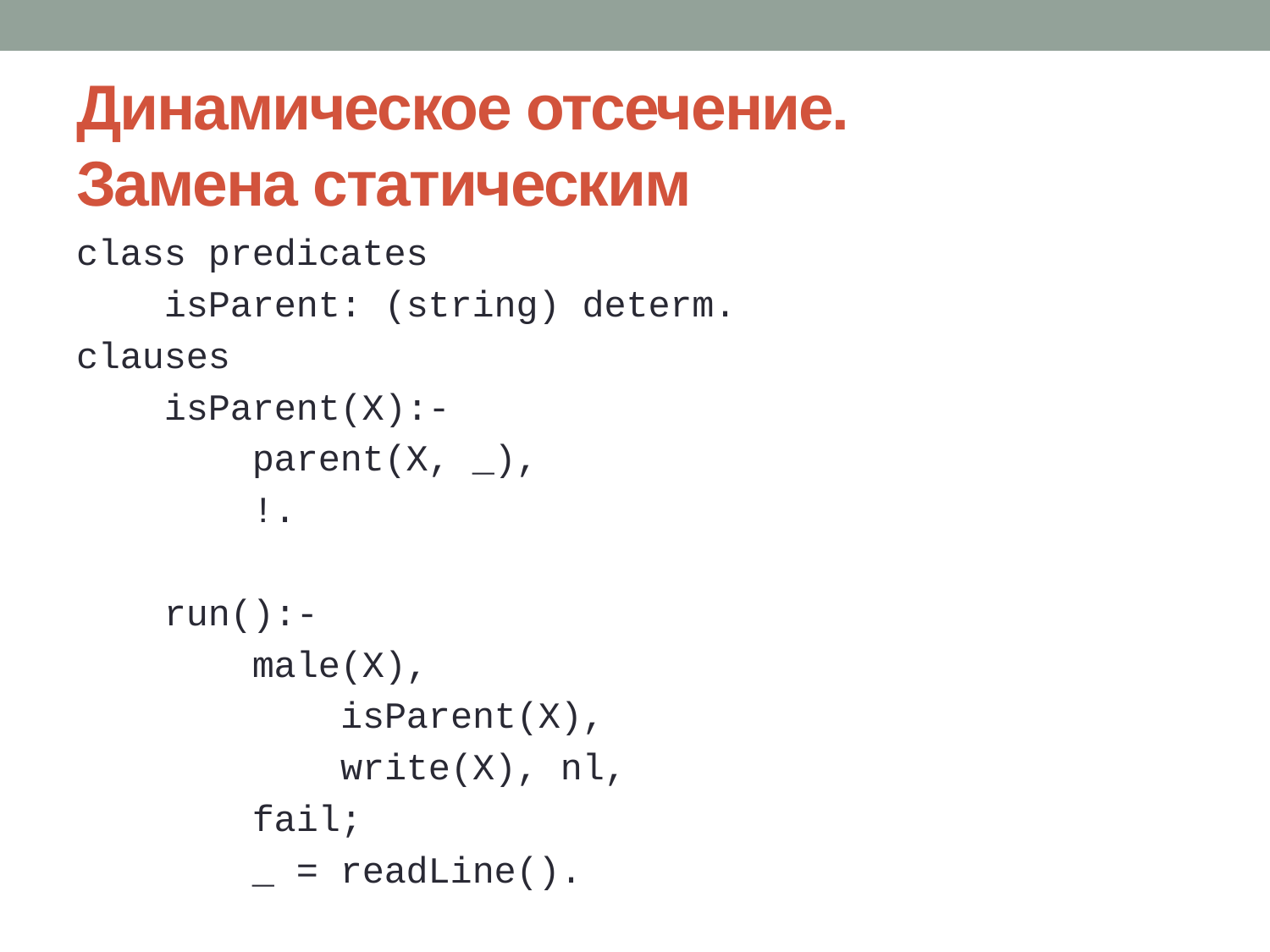

# Динамическое отсечение. Замена статическим
class predicates
    isParent: (string) determ.
clauses
    isParent(X):-
        parent(X, _),
        !.

    run():-
        male(X),
            isParent(X),
            write(X), nl,
        fail;
        _ = readLine().